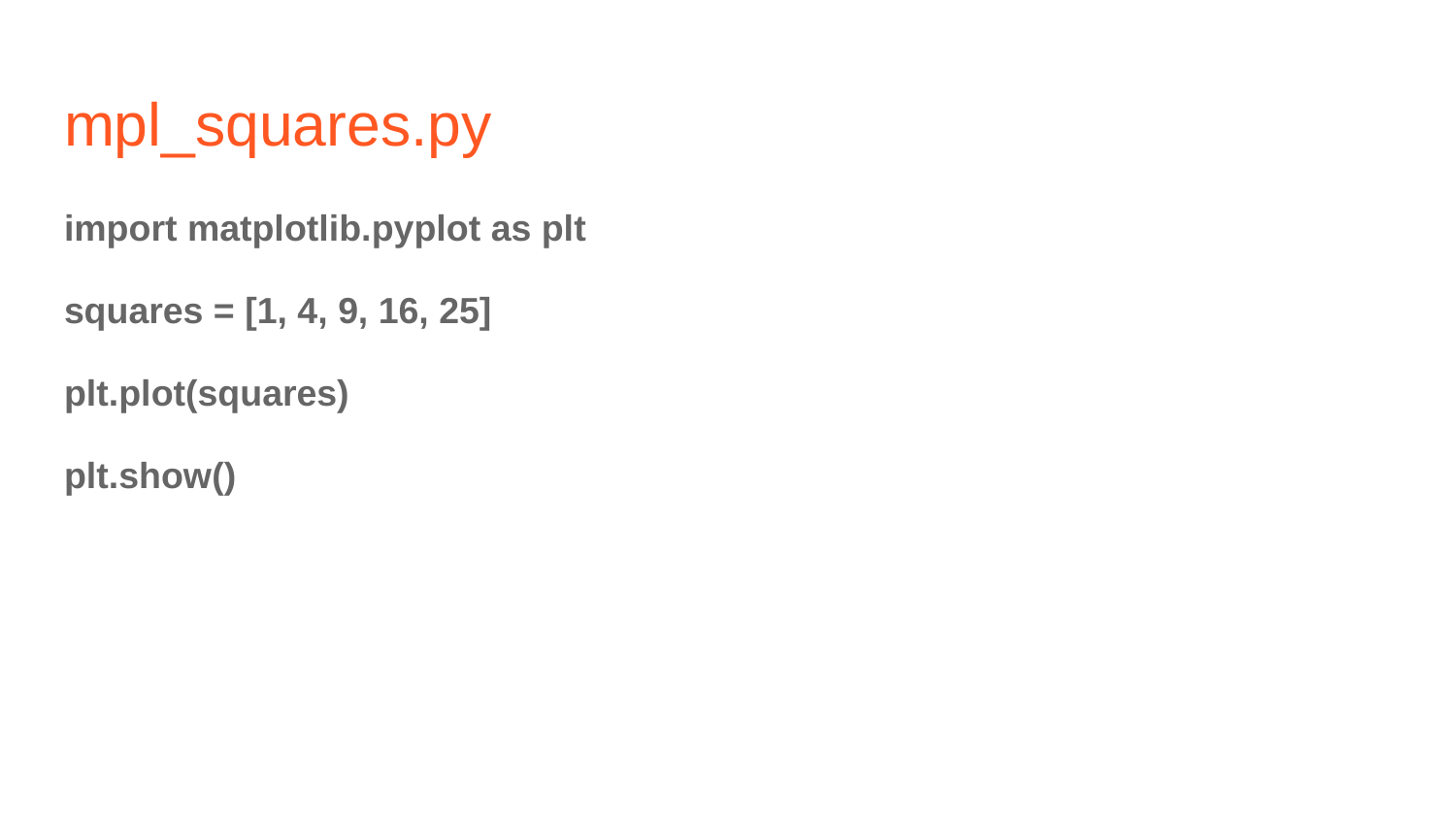

# mpl_squares.py
import matplotlib.pyplot as plt
squares = [1, 4, 9, 16, 25]
plt.plot(squares)
plt.show()